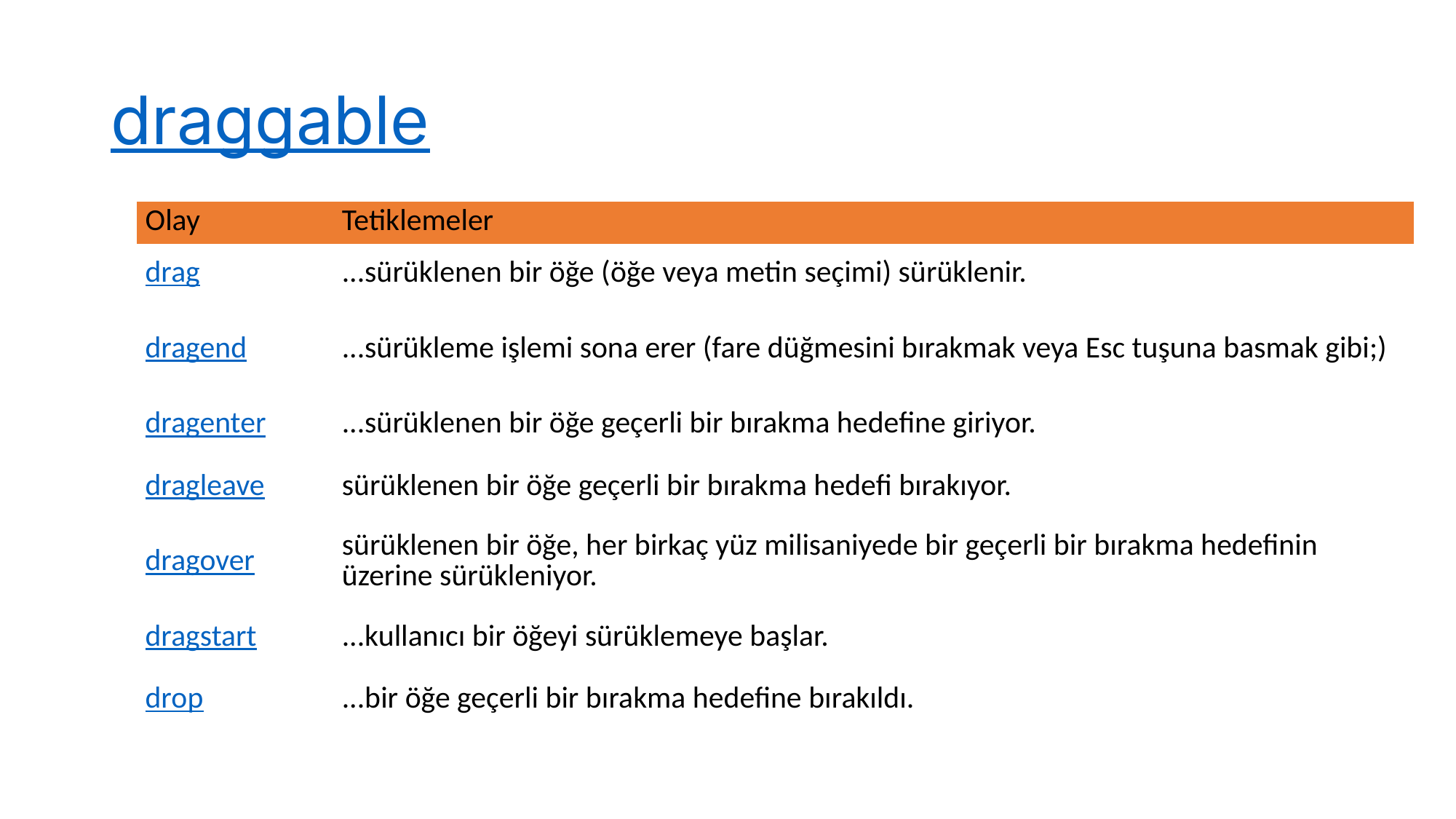

# draggable
| Olay | Tetiklemeler |
| --- | --- |
| drag | ...sürüklenen bir öğe (öğe veya metin seçimi) sürüklenir. |
| dragend | ...sürükleme işlemi sona erer (fare düğmesini bırakmak veya Esc tuşuna basmak gibi;) |
| dragenter | ...sürüklenen bir öğe geçerli bir bırakma hedefine giriyor. |
| dragleave | sürüklenen bir öğe geçerli bir bırakma hedefi bırakıyor. |
| dragover | sürüklenen bir öğe, her birkaç yüz milisaniyede bir geçerli bir bırakma hedefinin üzerine sürükleniyor. |
| dragstart | ...kullanıcı bir öğeyi sürüklemeye başlar. |
| drop | ...bir öğe geçerli bir bırakma hedefine bırakıldı. |